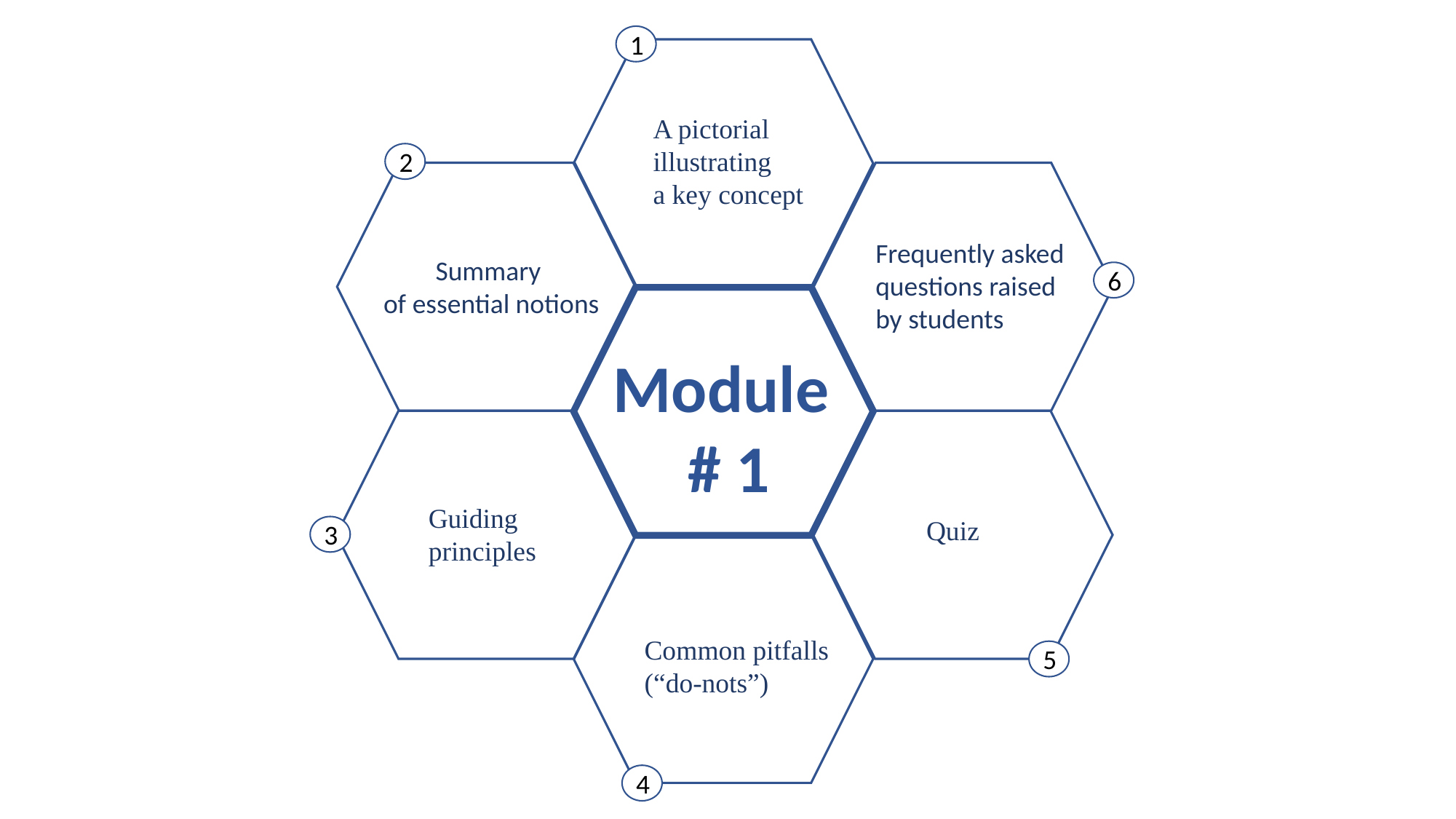

1

A pictorial
illustrating
a key concept
2

Frequently asked
questions raised
by students
Summary
of essential notions
6

Module
# 1

Guiding
principles
Quiz
3

Common pitfalls
(“do-nots”)
5

4